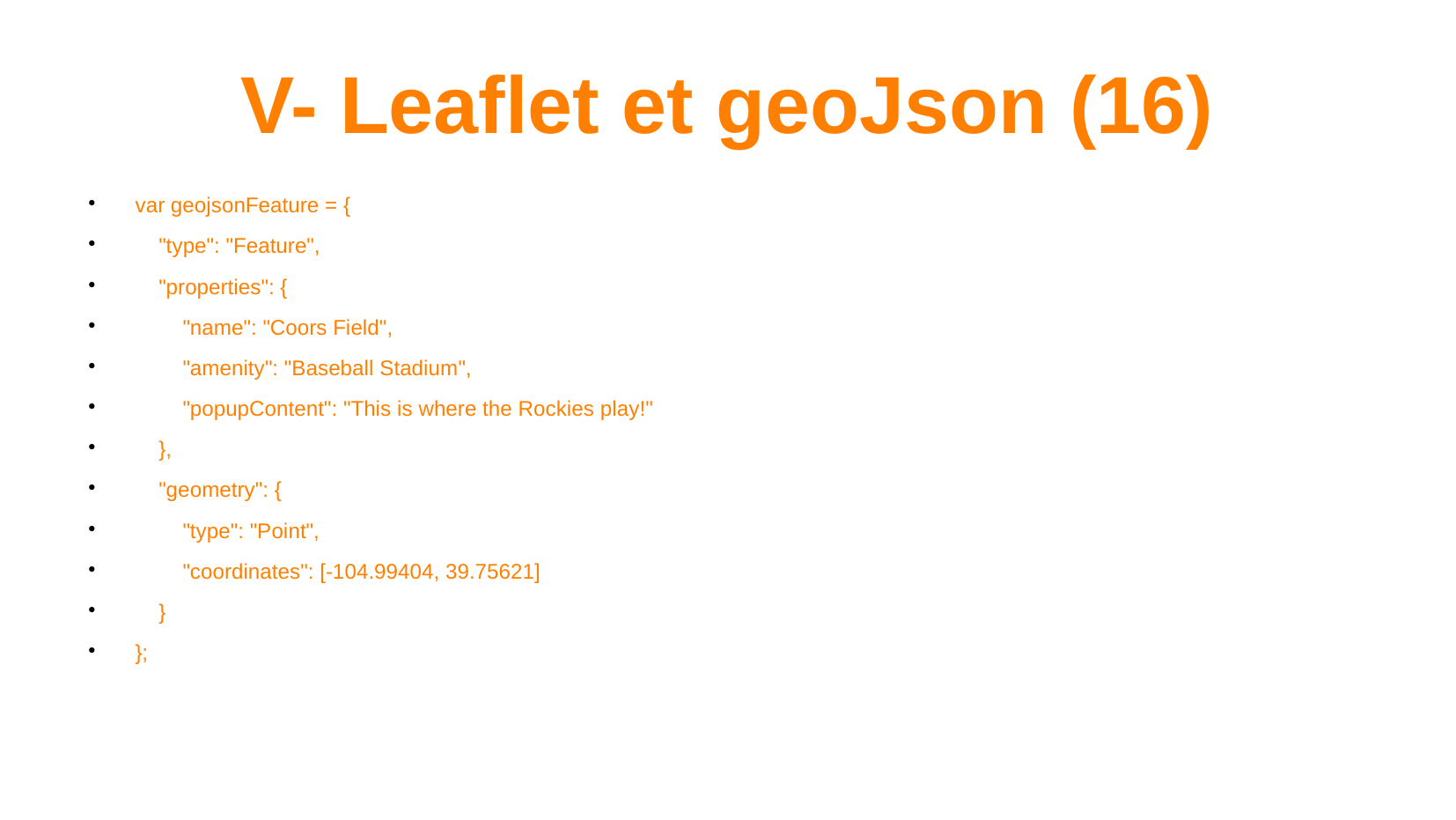

V- Leaflet et geoJson (16)
# var geojsonFeature = {
    "type": "Feature",
    "properties": {
        "name": "Coors Field",
        "amenity": "Baseball Stadium",
        "popupContent": "This is where the Rockies play!"
    },
    "geometry": {
        "type": "Point",
        "coordinates": [-104.99404, 39.75621]
    }
};